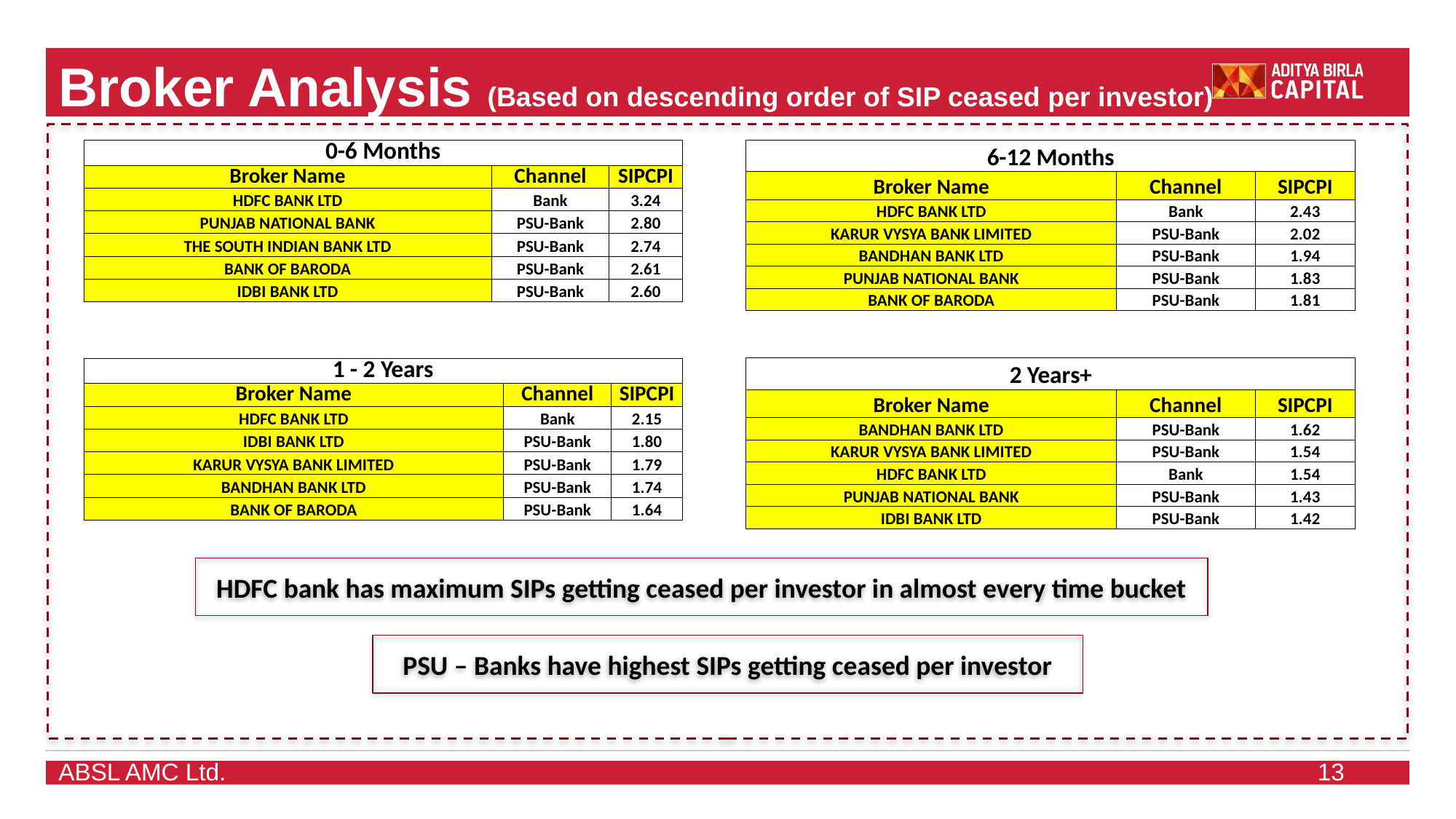

Broker Analysis (Based on descending order of SIP ceased per investor)

| 0-6 Months |  |  |
| --- | --- | --- |
| Broker Name | Channel | SIPCPI |
| HDFC BANK LTD | Bank | 3.24 |
| PUNJAB NATIONAL BANK | PSU-Bank | 2.80 |
| THE SOUTH INDIAN BANK LTD | PSU-Bank | 2.74 |
| BANK OF BARODA | PSU-Bank | 2.61 |
| IDBI BANK LTD | PSU-Bank | 2.60 |
| 6-12 Months |  |  |
| --- | --- | --- |
| Broker Name | Channel | SIPCPI |
| HDFC BANK LTD | Bank | 2.43 |
| KARUR VYSYA BANK LIMITED | PSU-Bank | 2.02 |
| BANDHAN BANK LTD | PSU-Bank | 1.94 |
| PUNJAB NATIONAL BANK | PSU-Bank | 1.83 |
| BANK OF BARODA | PSU-Bank | 1.81 |
| 2 Years+ |  |  |
| --- | --- | --- |
| Broker Name | Channel | SIPCPI |
| BANDHAN BANK LTD | PSU-Bank | 1.62 |
| KARUR VYSYA BANK LIMITED | PSU-Bank | 1.54 |
| HDFC BANK LTD | Bank | 1.54 |
| PUNJAB NATIONAL BANK | PSU-Bank | 1.43 |
| IDBI BANK LTD | PSU-Bank | 1.42 |
| 1 - 2 Years |  |  |
| --- | --- | --- |
| Broker Name | Channel | SIPCPI |
| HDFC BANK LTD | Bank | 2.15 |
| IDBI BANK LTD | PSU-Bank | 1.80 |
| KARUR VYSYA BANK LIMITED | PSU-Bank | 1.79 |
| BANDHAN BANK LTD | PSU-Bank | 1.74 |
| BANK OF BARODA | PSU-Bank | 1.64 |
HDFC bank has maximum SIPs getting ceased per investor in almost every time bucket
PSU – Banks have highest SIPs getting ceased per investor
13
ABSL AMC Ltd.